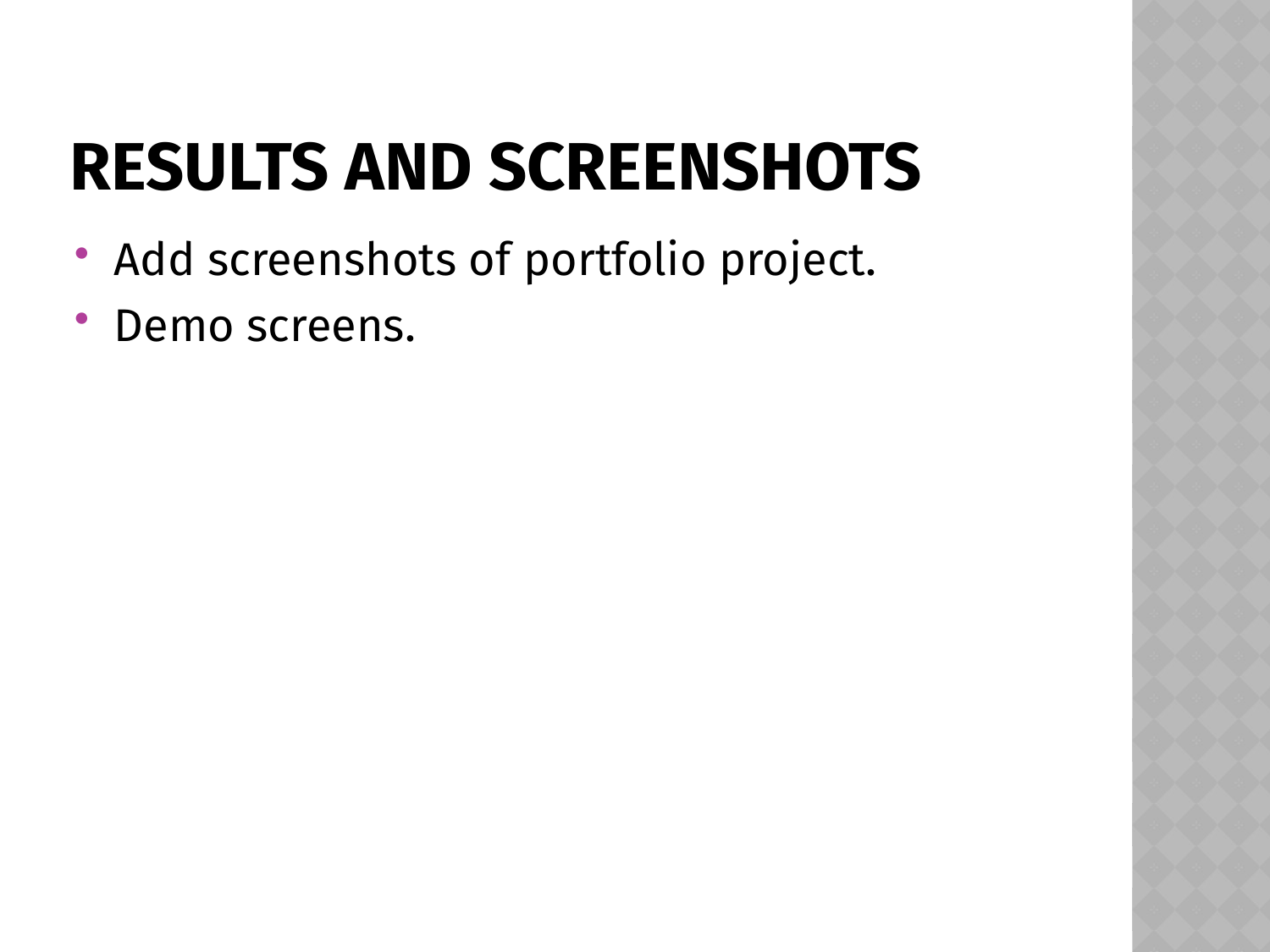

# RESULTS AND SCREENSHOTS
Add screenshots of portfolio project.
Demo screens.